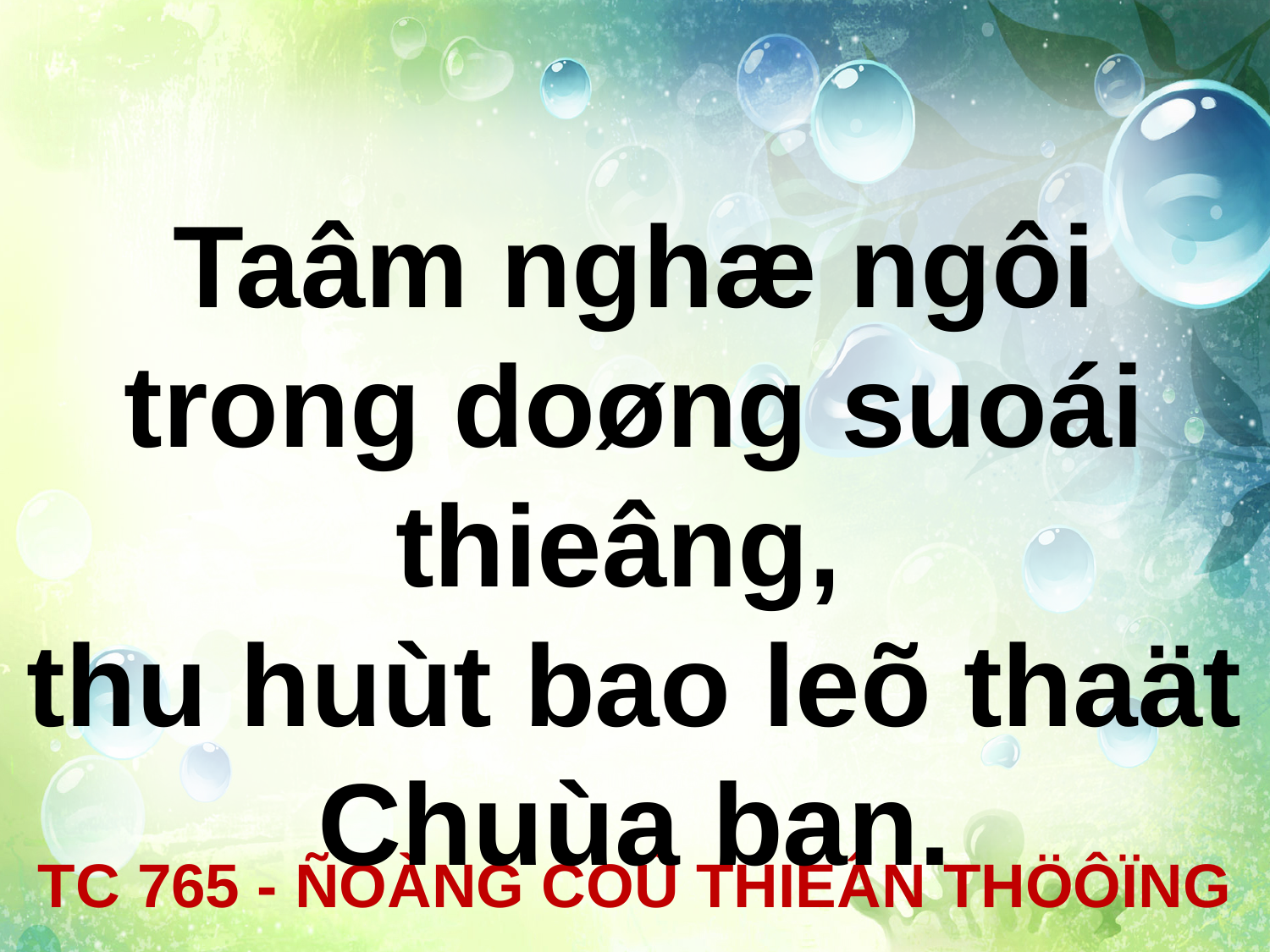

Taâm nghæ ngôi trong doøng suoái thieâng,
thu huùt bao leõ thaät Chuùa ban.
TC 765 - ÑOÀNG COÛ THIEÂN THÖÔÏNG